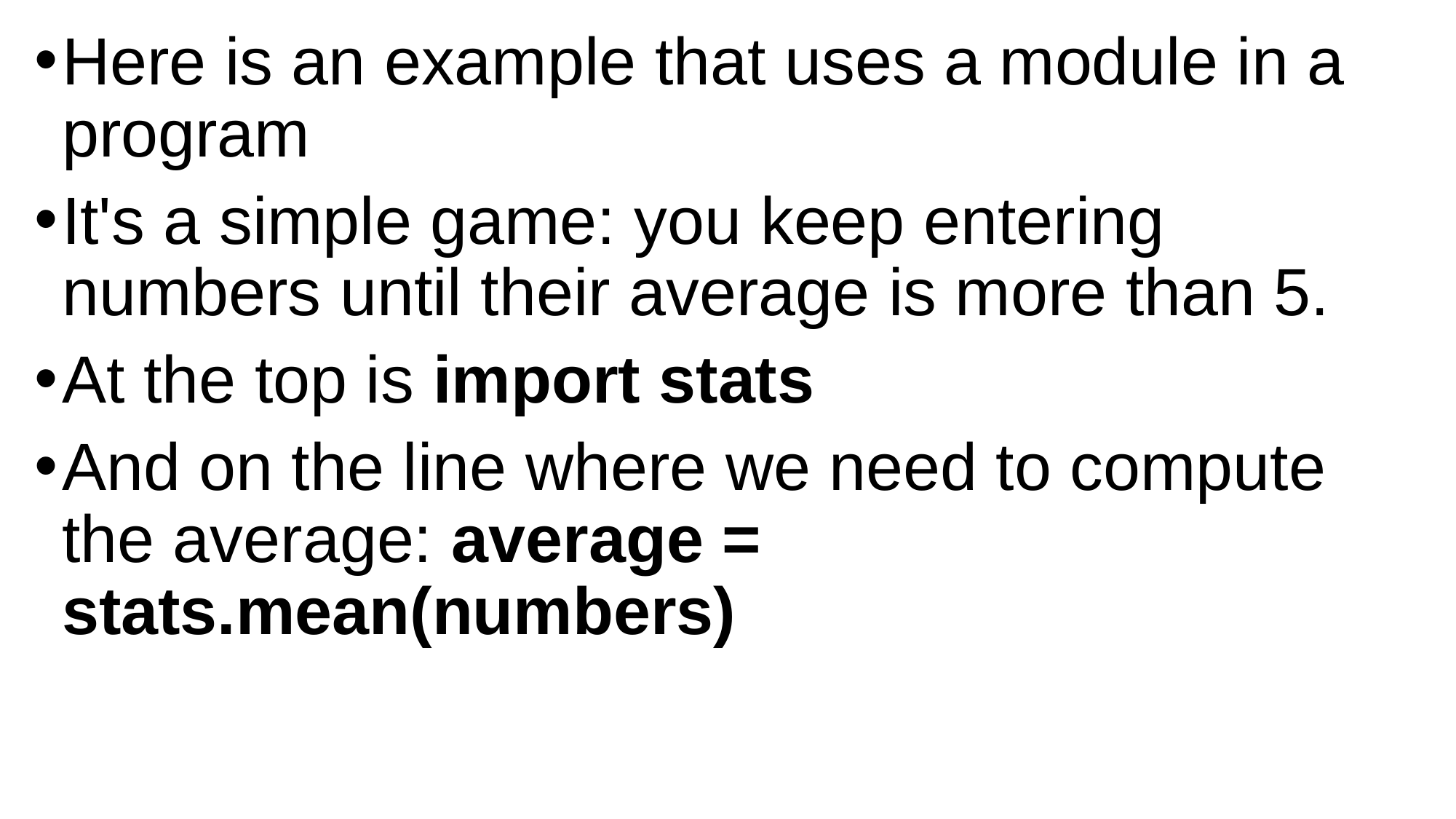

Here is an example that uses a module in a program
It's a simple game: you keep entering numbers until their average is more than 5.
At the top is import stats
And on the line where we need to compute the average: average = stats.mean(numbers)